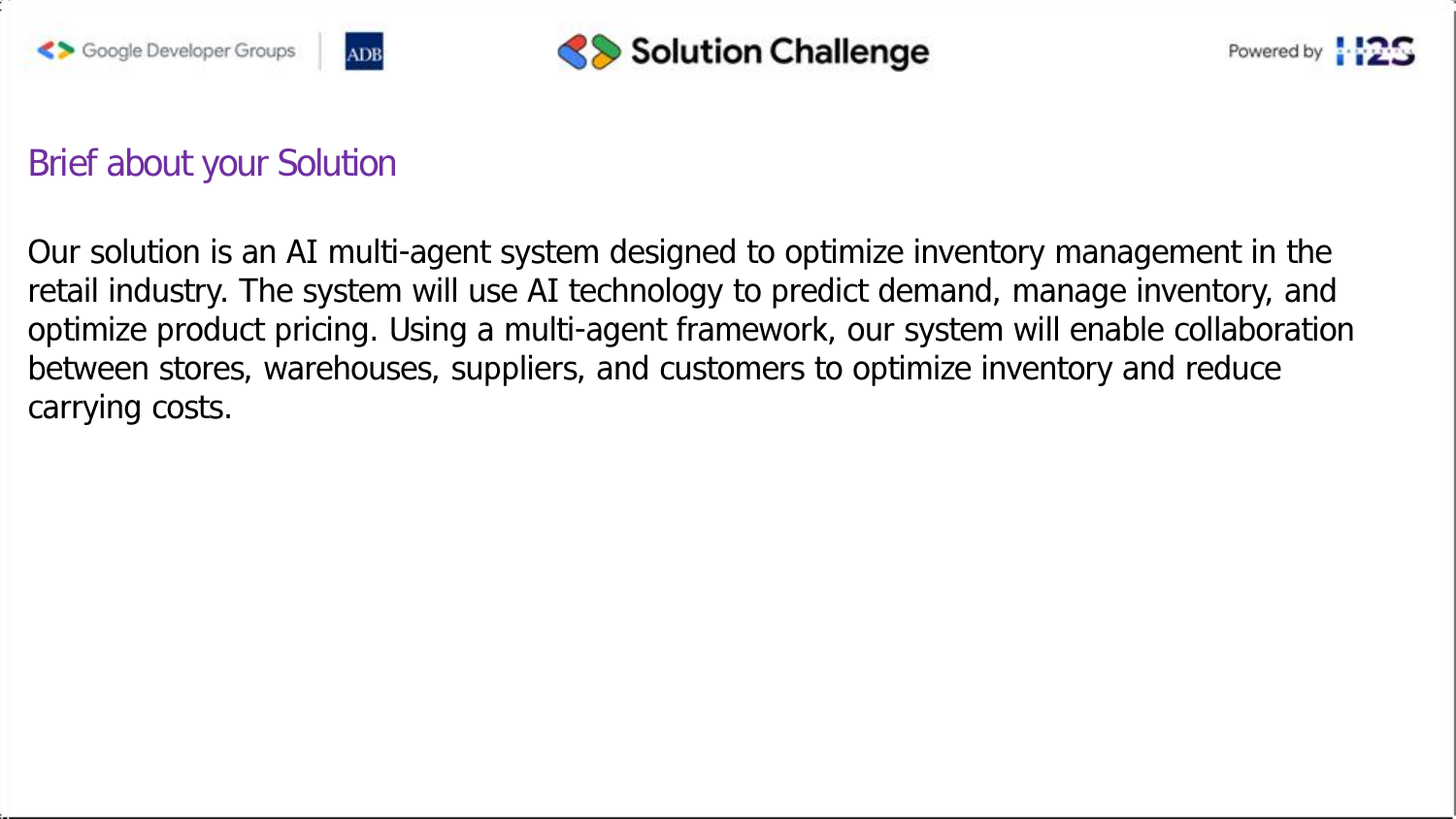

Brief about your Solution

Our solution is an AI multi-agent system designed to optimize inventory management in the retail industry. The system will use AI technology to predict demand, manage inventory, and optimize product pricing. Using a multi-agent framework, our system will enable collaboration between stores, warehouses, suppliers, and customers to optimize inventory and reduce carrying costs.